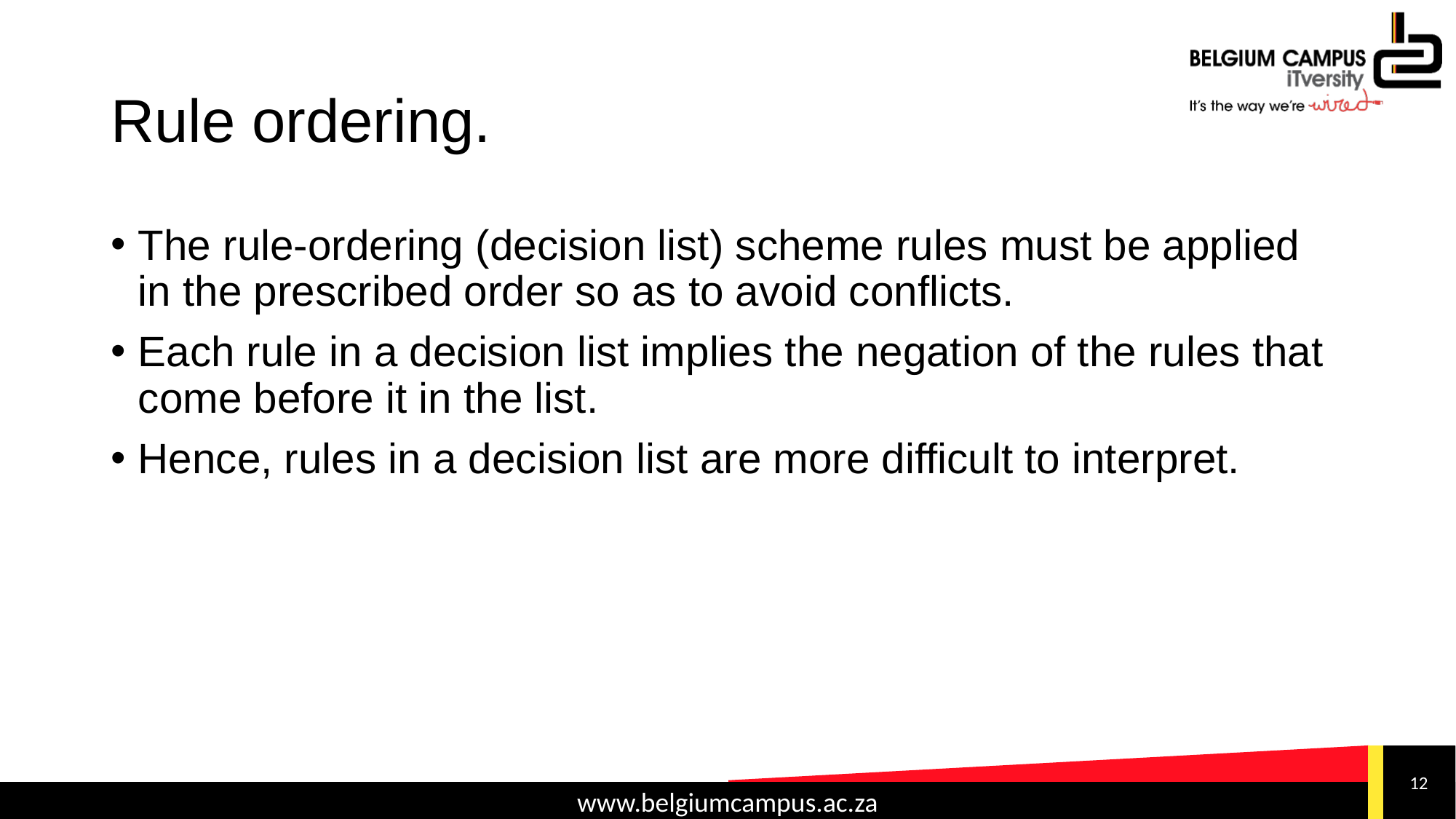

# Rule ordering.
The rule-ordering (decision list) scheme rules must be applied in the prescribed order so as to avoid conflicts.
Each rule in a decision list implies the negation of the rules that come before it in the list.
Hence, rules in a decision list are more difficult to interpret.